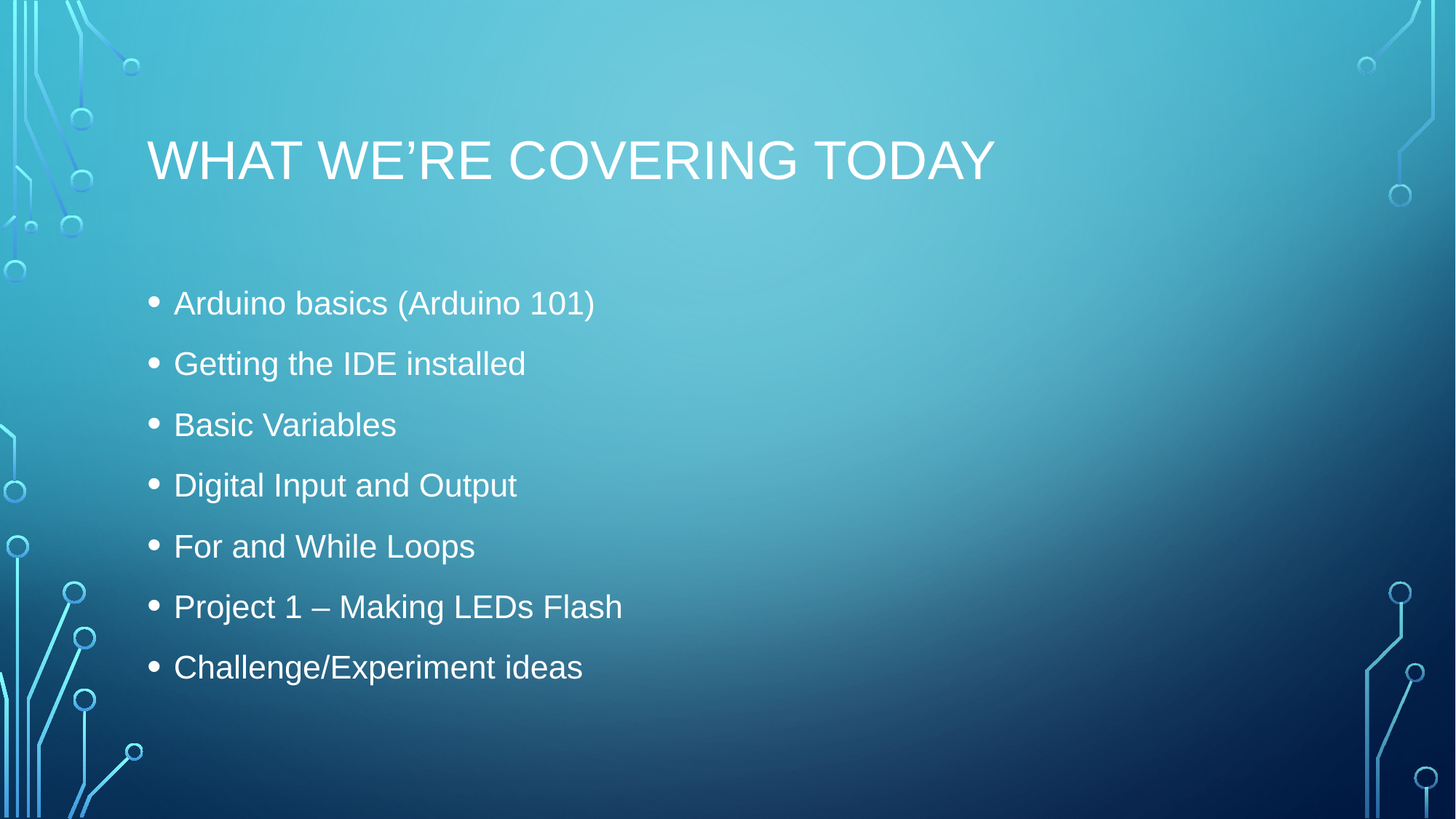

# What we’re covering today
Arduino basics (Arduino 101)
Getting the IDE installed
Basic Variables
Digital Input and Output
For and While Loops
Project 1 – Making LEDs Flash
Challenge/Experiment ideas